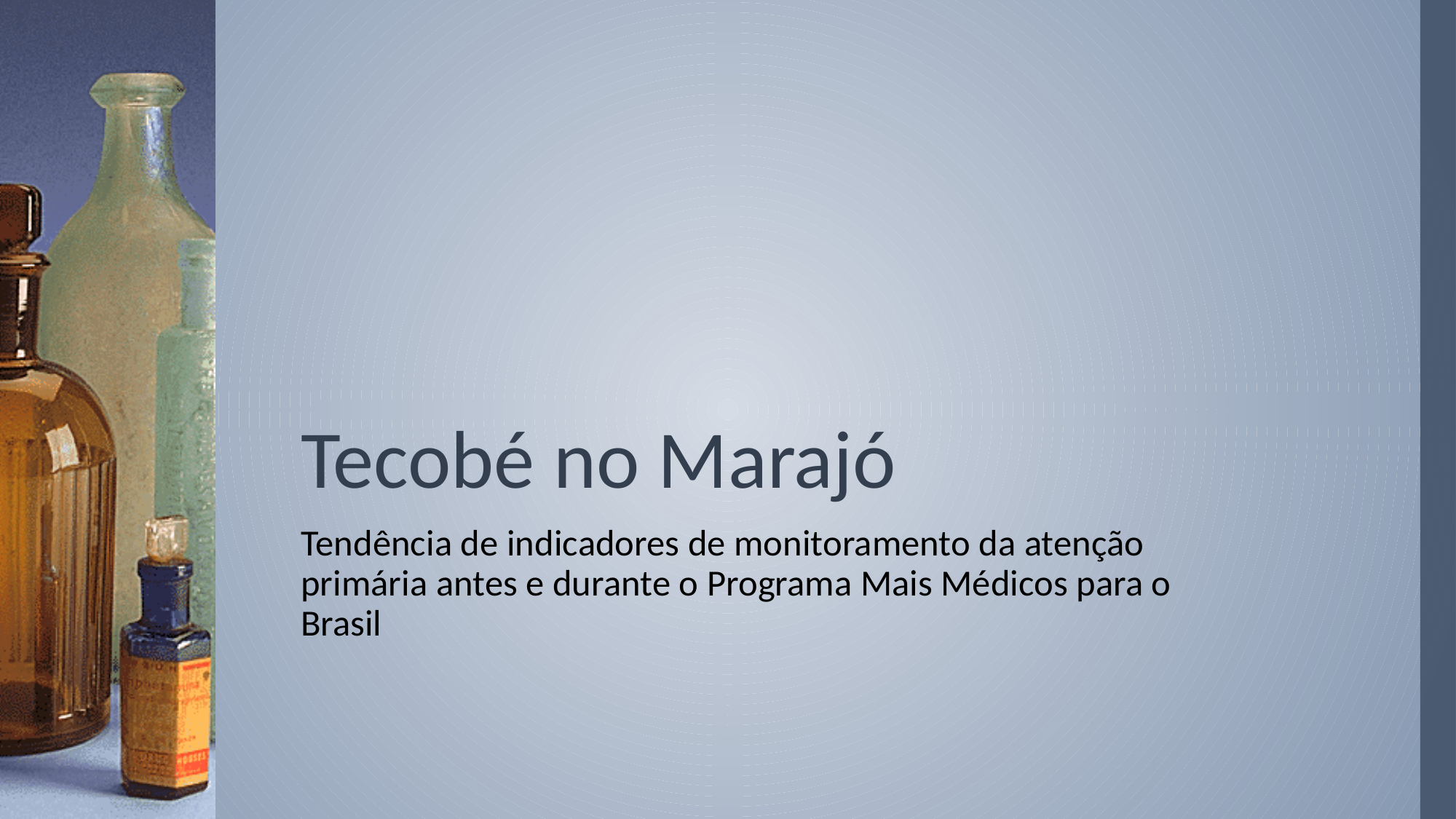

# Tecobé no Marajó
Tendência de indicadores de monitoramento da atenção primária antes e durante o Programa Mais Médicos para o Brasil